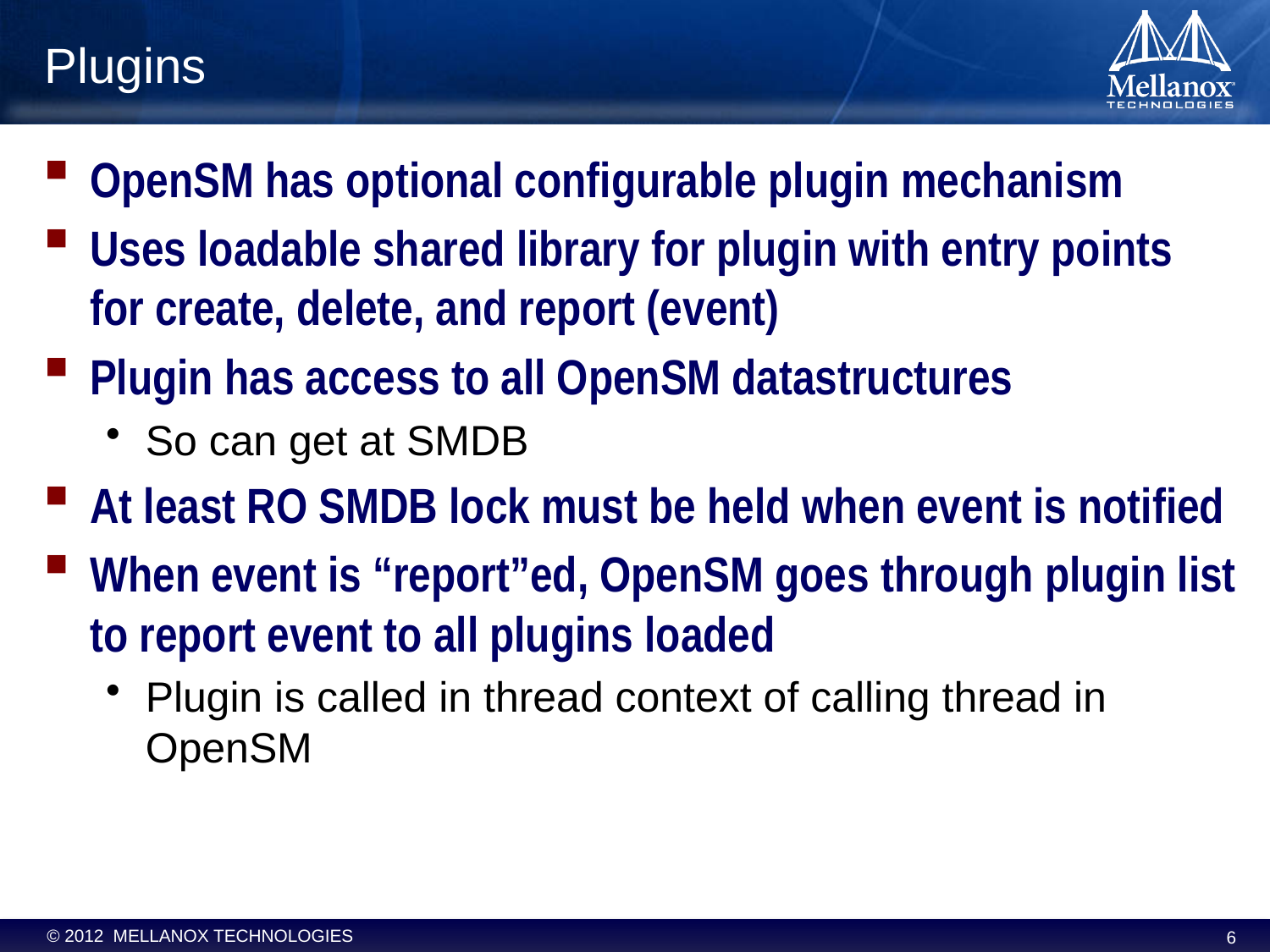

# Plugins
OpenSM has optional configurable plugin mechanism
Uses loadable shared library for plugin with entry points for create, delete, and report (event)
Plugin has access to all OpenSM datastructures
So can get at SMDB
At least RO SMDB lock must be held when event is notified
When event is “report”ed, OpenSM goes through plugin list to report event to all plugins loaded
Plugin is called in thread context of calling thread in OpenSM
6